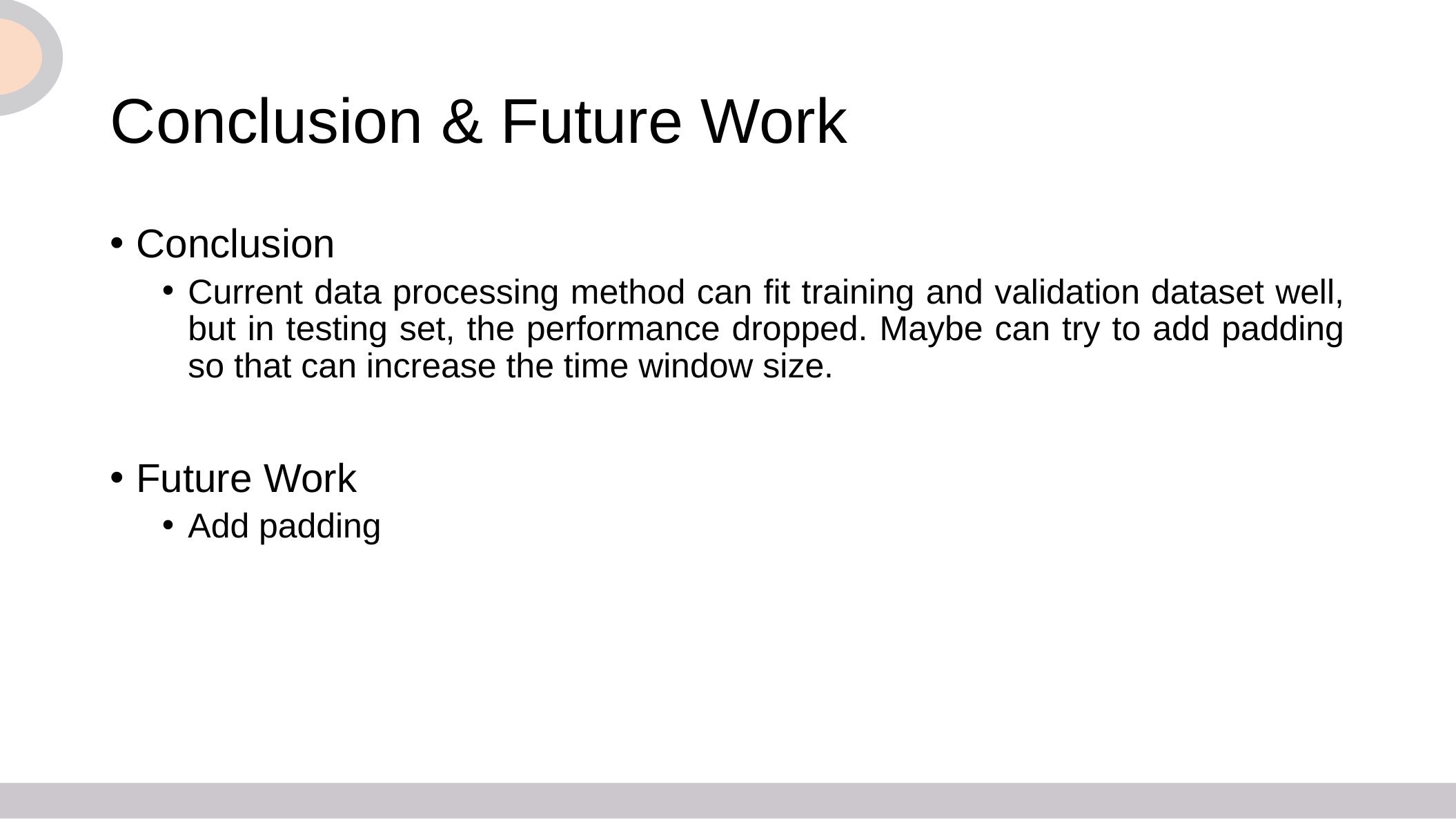

# Conclusion & Future Work
Conclusion
Current data processing method can fit training and validation dataset well, but in testing set, the performance dropped. Maybe can try to add padding so that can increase the time window size.

Future Work
Add padding